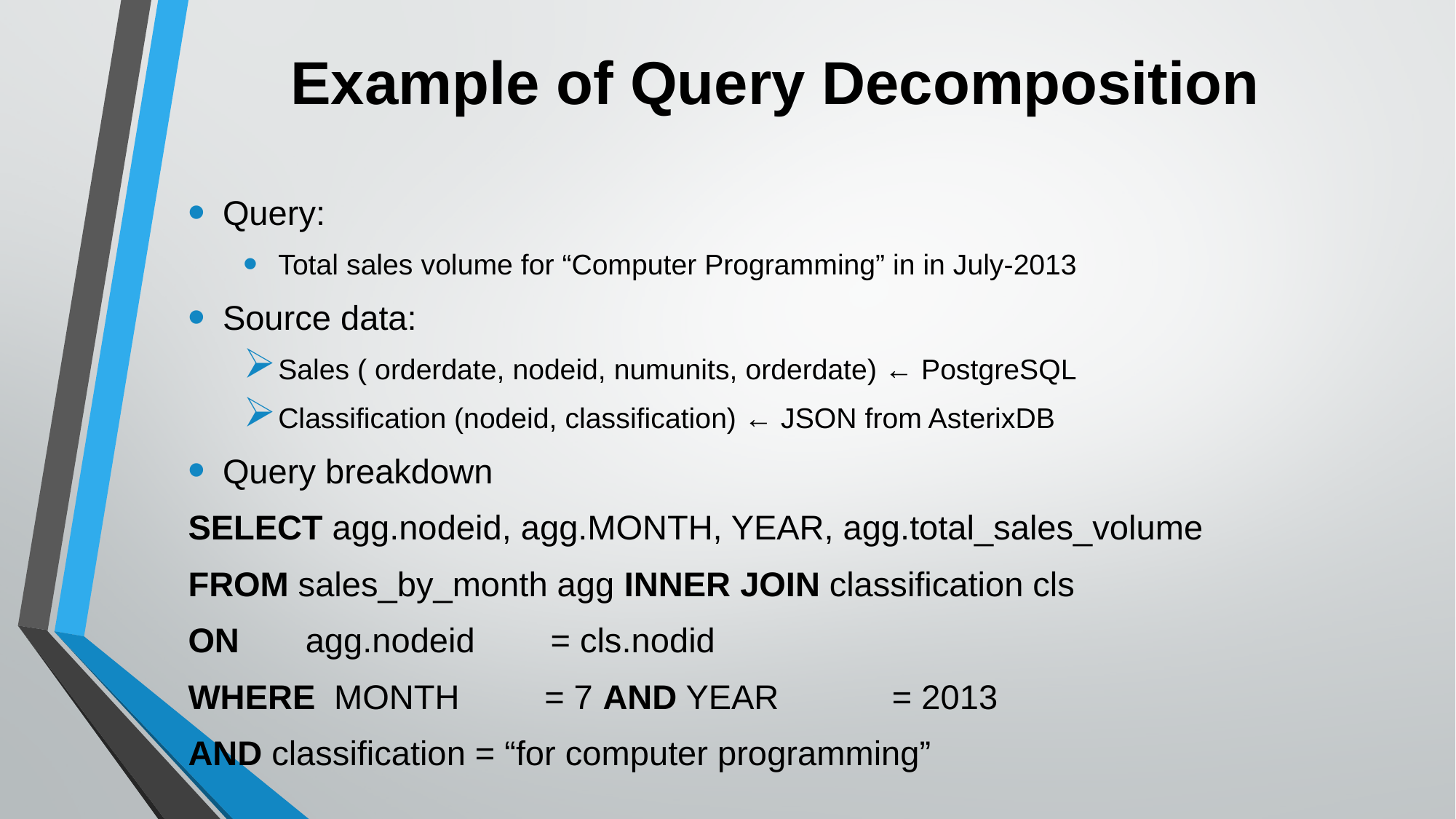

# Example of Query Decomposition
Query:
Total sales volume for “Computer Programming” in in July-2013
Source data:
Sales ( orderdate, nodeid, numunits, orderdate) ← PostgreSQL
Classification (nodeid, classification) ← JSON from AsterixDB
Query breakdown
SELECT agg.nodeid, agg.MONTH, YEAR, agg.total_sales_volume
FROM sales_by_month agg INNER JOIN classification cls
ON       agg.nodeid        = cls.nodid
WHERE  MONTH         = 7 AND YEAR            = 2013
AND classification = “for computer programming”